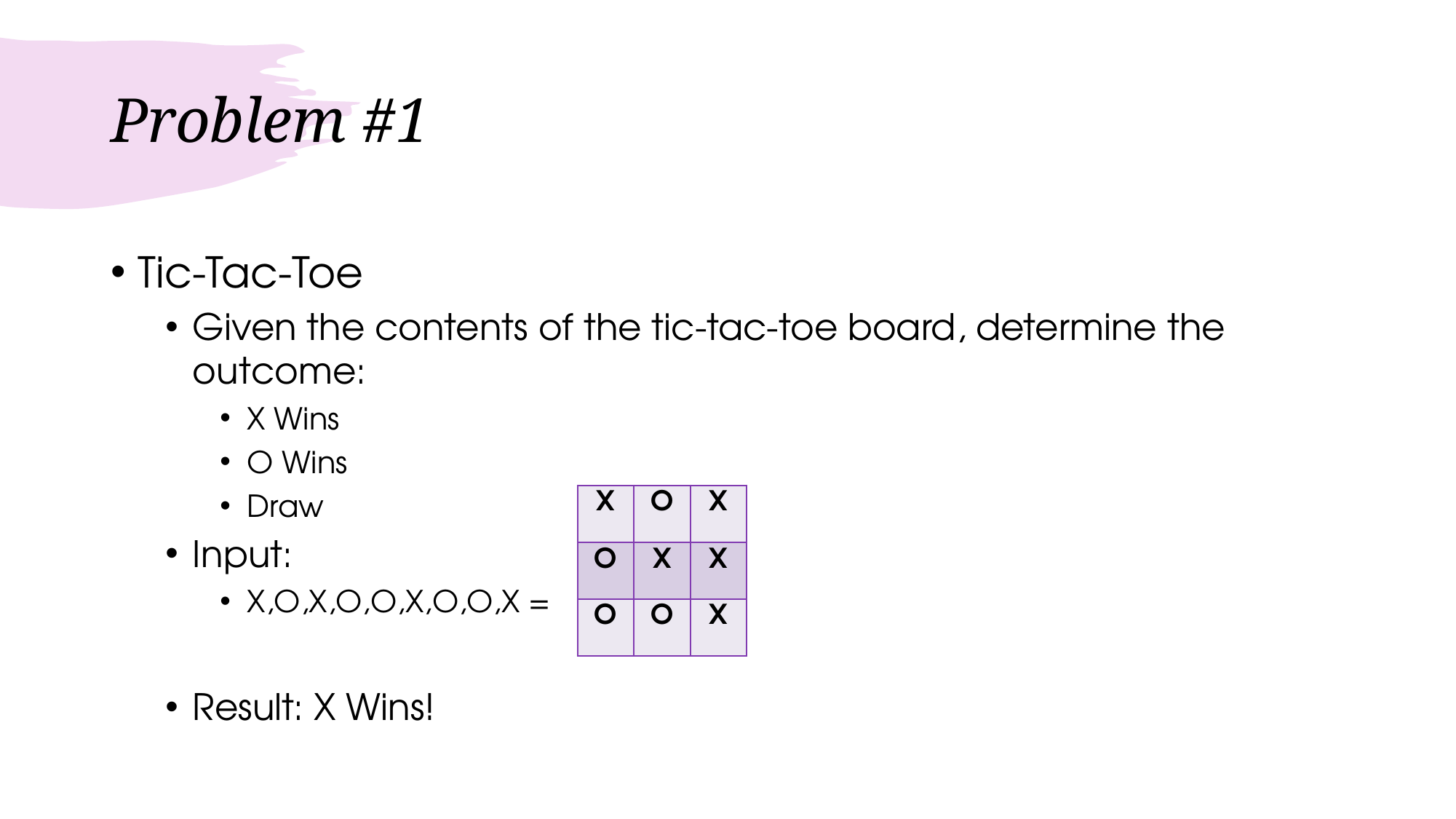

# Problem #1
Tic-Tac-Toe
Given the contents of the tic-tac-toe board, determine the outcome:
X Wins
O Wins
Draw
Input:
X,O,X,O,O,X,O,O,X =

Result: X Wins!
| X | O | X |
| --- | --- | --- |
| O | X | X |
| O | O | X |